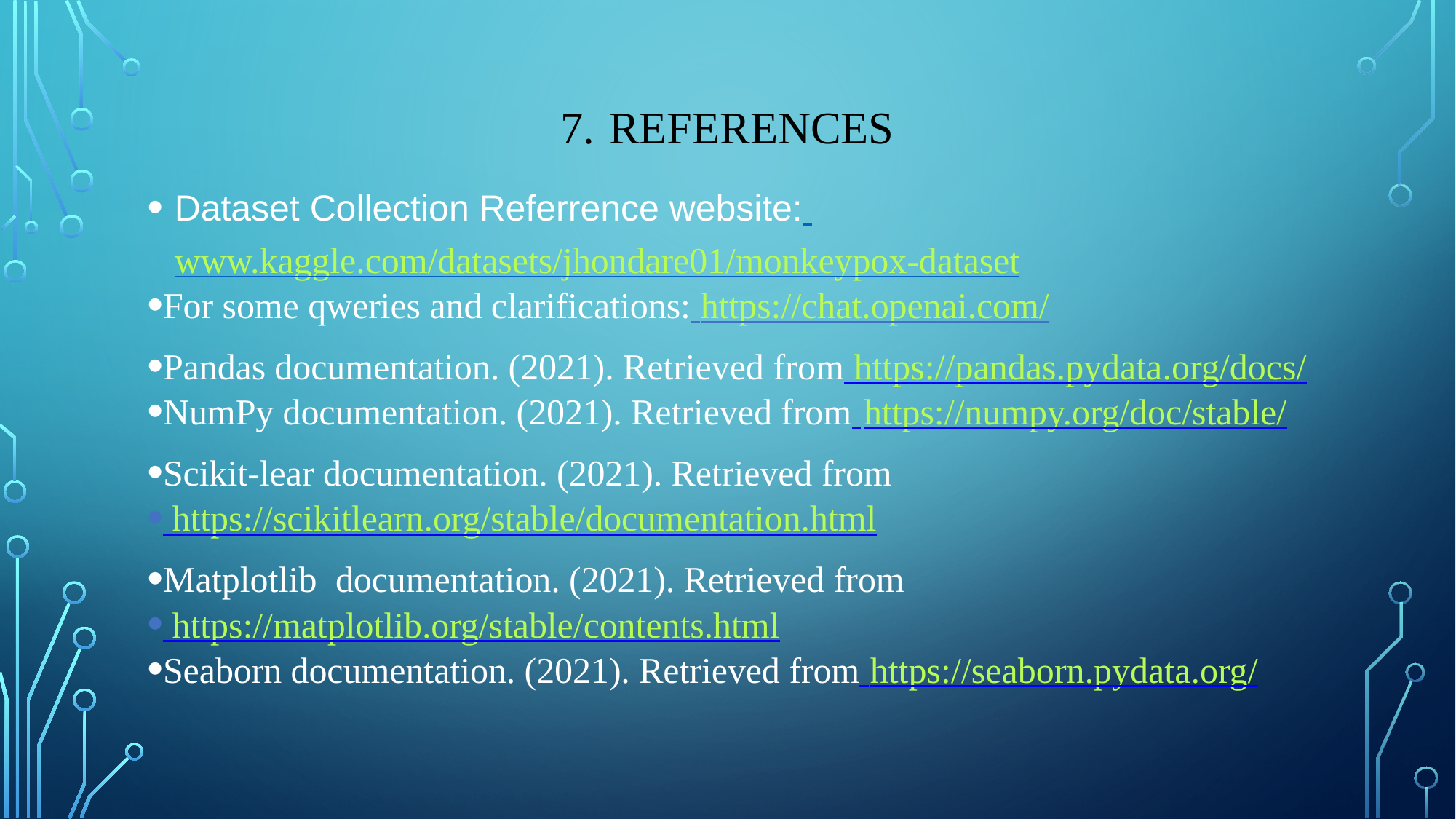

# 7. REFERENCES
Dataset Collection Referrence website: www.kaggle.com/datasets/jhondare01/monkeypox-dataset
For some qweries and clarifications: https://chat.openai.com/
Pandas documentation. (2021). Retrieved from https://pandas.pydata.org/docs/
NumPy documentation. (2021). Retrieved from https://numpy.org/doc/stable/
Scikit-lear documentation. (2021). Retrieved from
 https://scikitlearn.org/stable/documentation.html
Matplotlib  documentation. (2021). Retrieved from
 https://matplotlib.org/stable/contents.html
Seaborn documentation. (2021). Retrieved from https://seaborn.pydata.org/